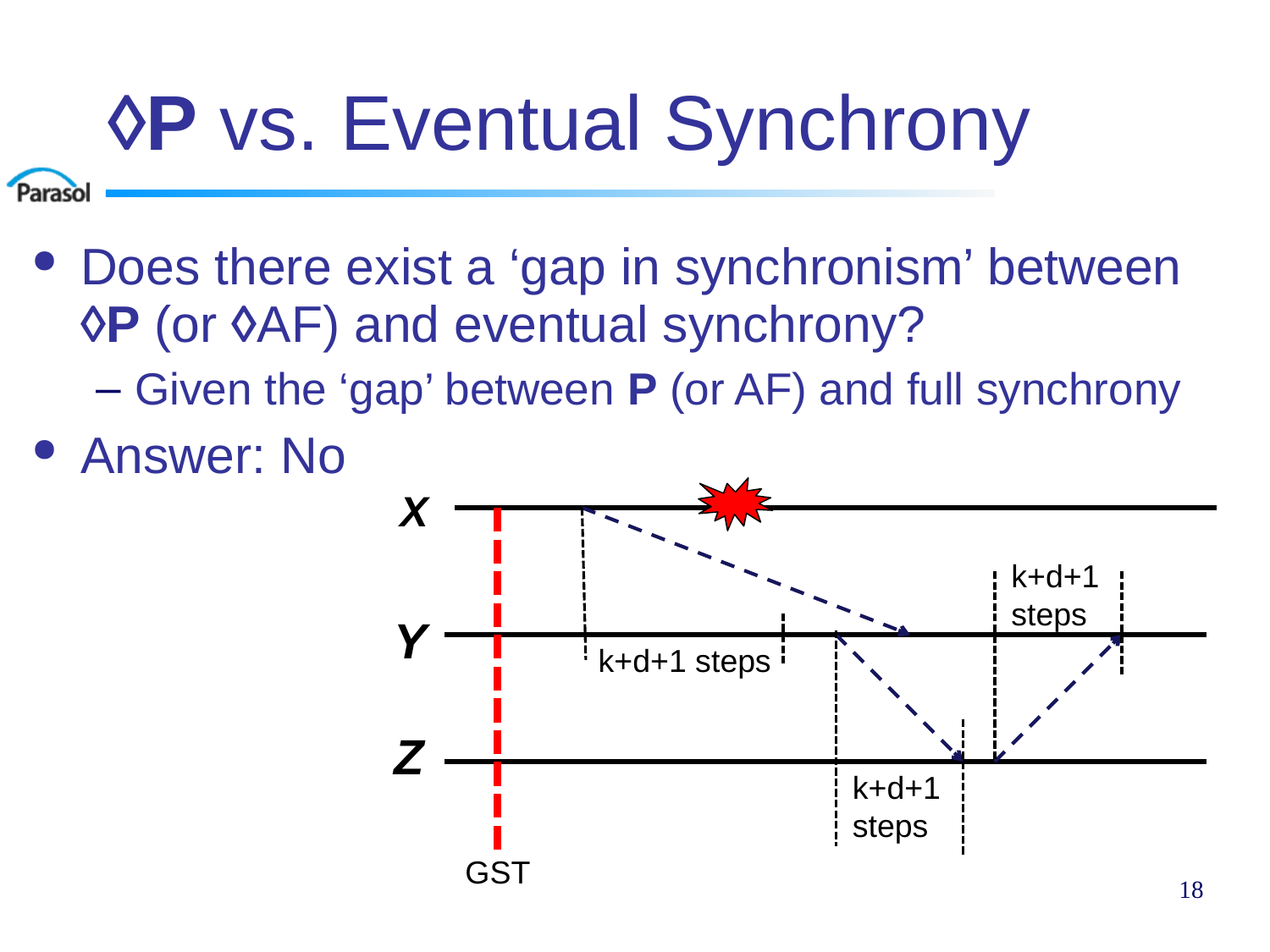

# ◊P vs. Eventual Synchrony
Does there exist a ‘gap in synchronism’ between ◊P (or ◊AF) and eventual synchrony?
Given the ‘gap’ between P (or AF) and full synchrony
Answer: No

X

k+d+1
steps
Y
k+d+1 steps
Z
k+d+1
steps
GST
18